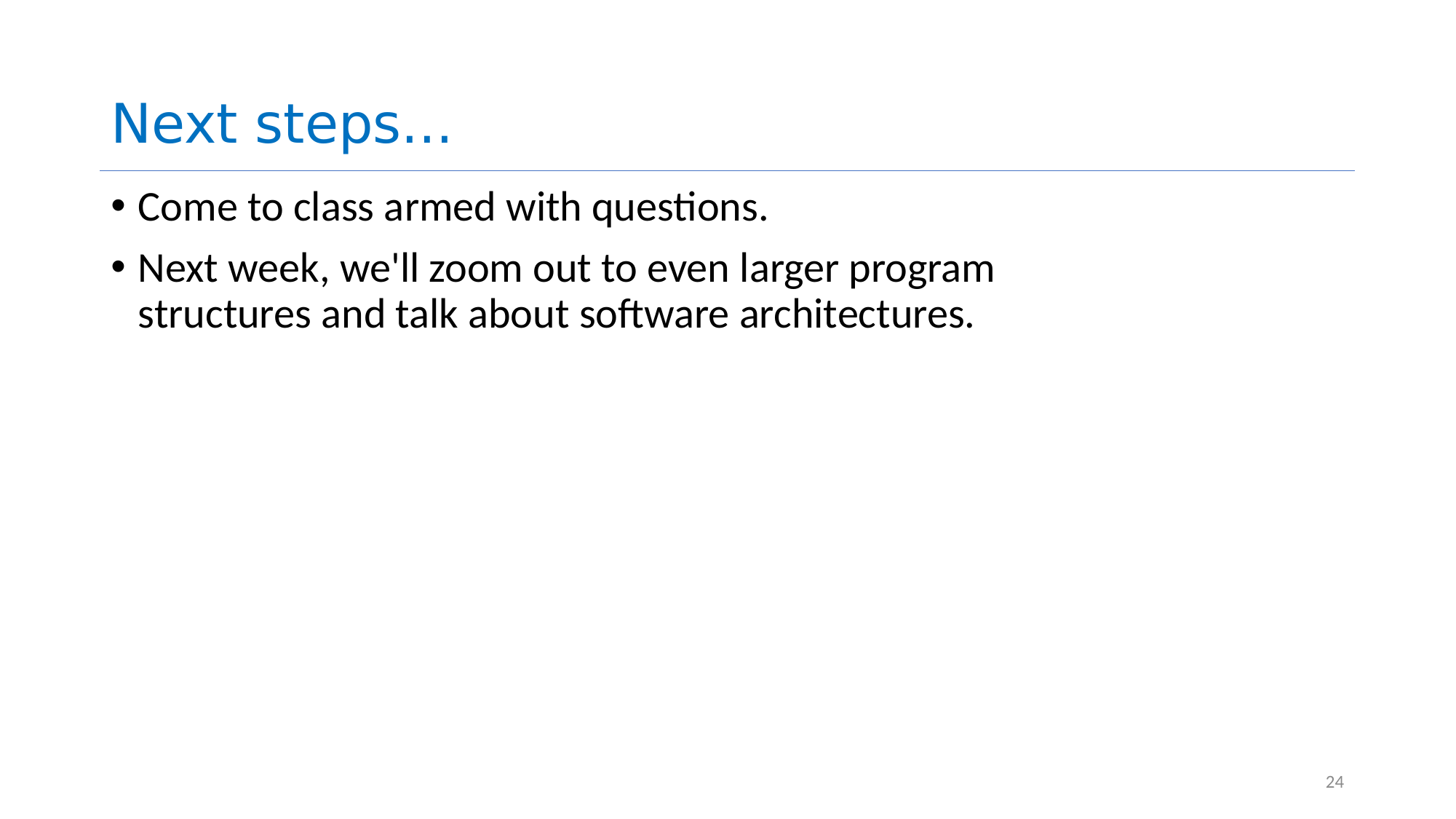

# Next steps...
Come to class armed with questions.
Next week, we'll zoom out to even larger program structures and talk about software architectures.

24